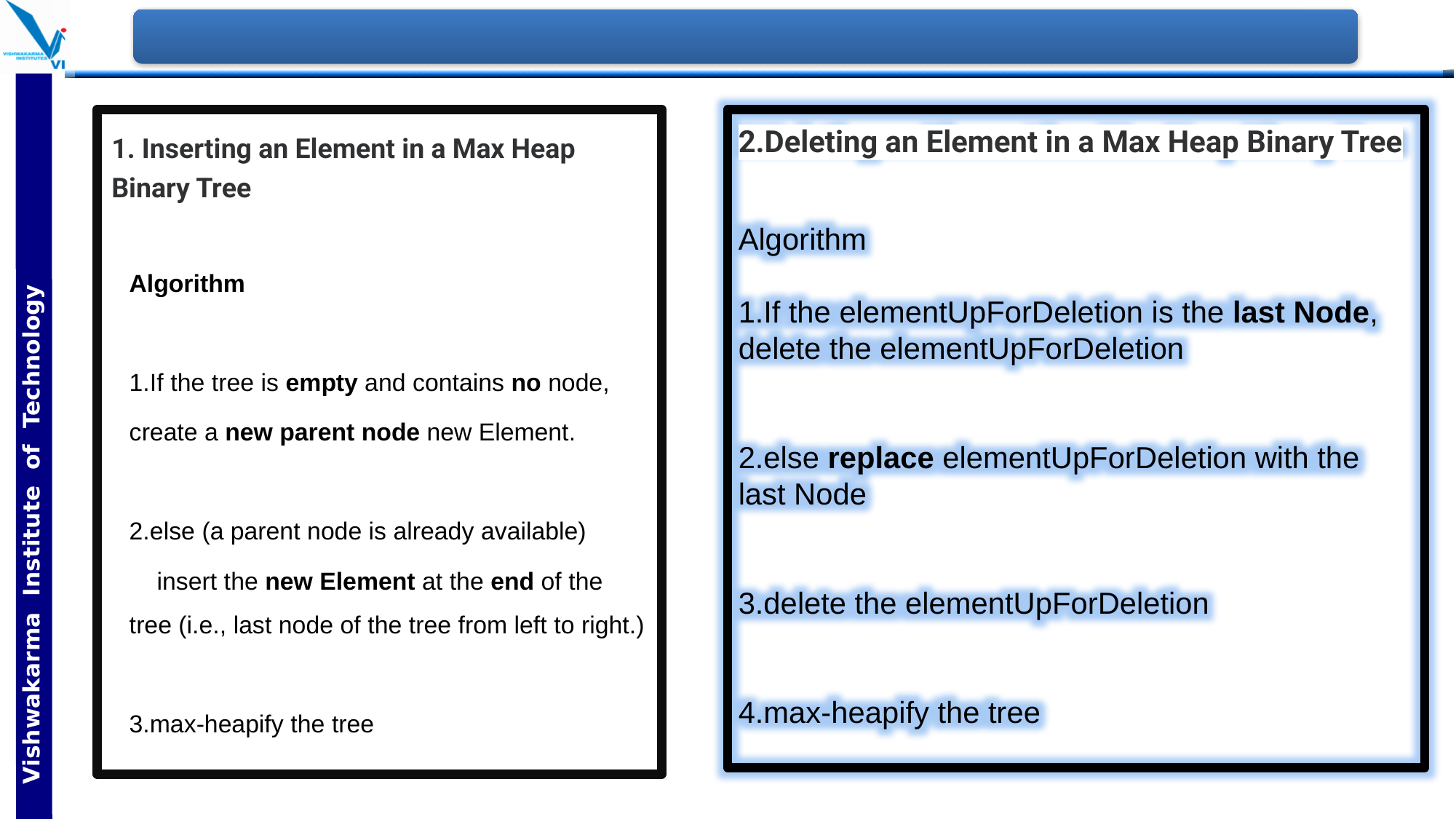

1. Inserting an Element in a Max Heap Binary Tree

Algorithm

1.If the tree is empty and contains no node,
create a new parent node new Element.

2.else (a parent node is already available)
    insert the new Element at the end of the tree (i.e., last node of the tree from left to right.)

3.max-heapify the tree

2.Deleting an Element in a Max Heap Binary Tree

Algorithm

1.If the elementUpForDeletion is the last Node,
delete the elementUpForDeletion

2.else replace elementUpForDeletion with the last Node

3.delete the elementUpForDeletion

4.max-heapify the tree